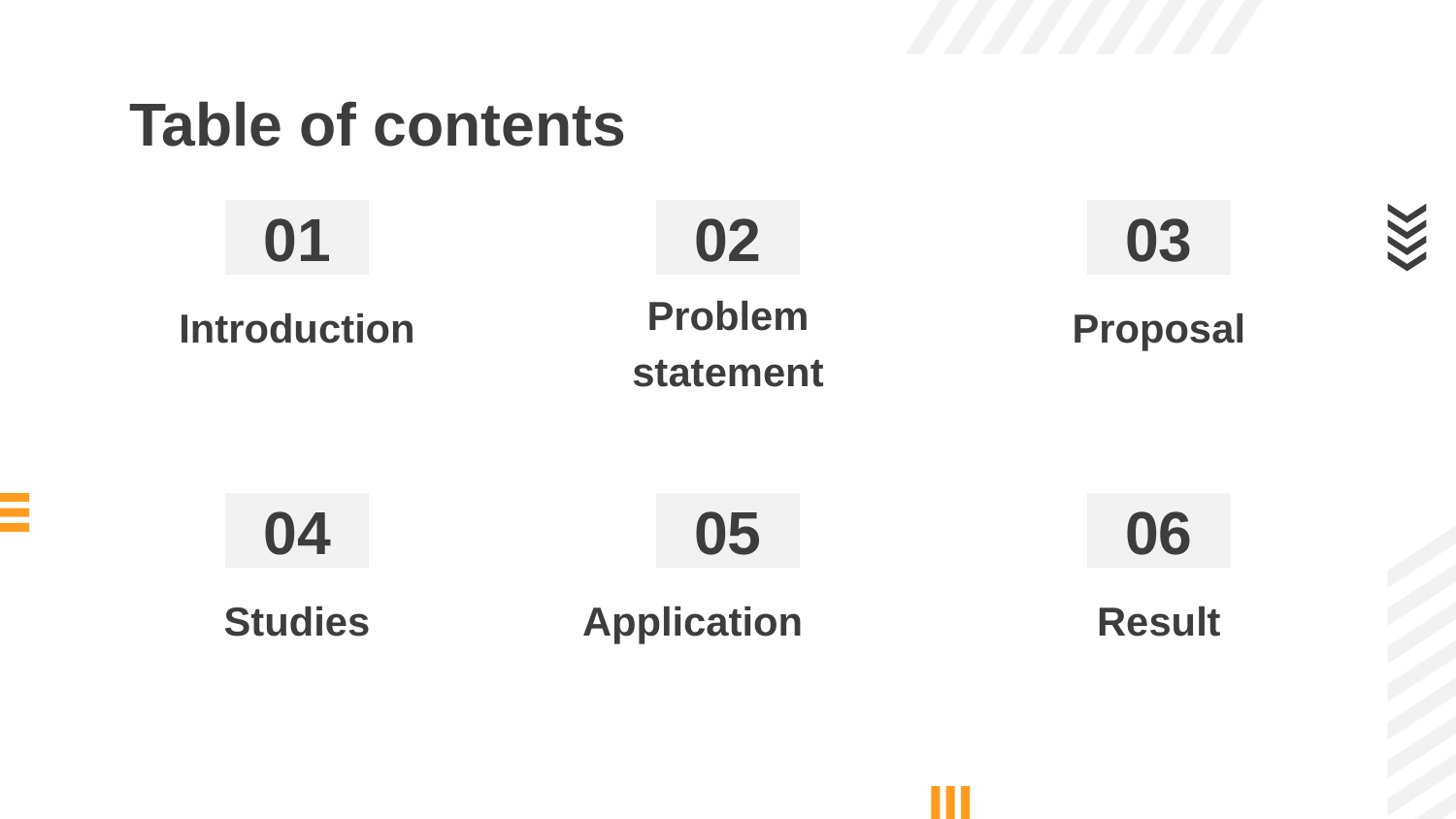

# Table of contents
01
02
03
Problem statement
Introduction
Proposal
04
05
06
Studies
Application
Result